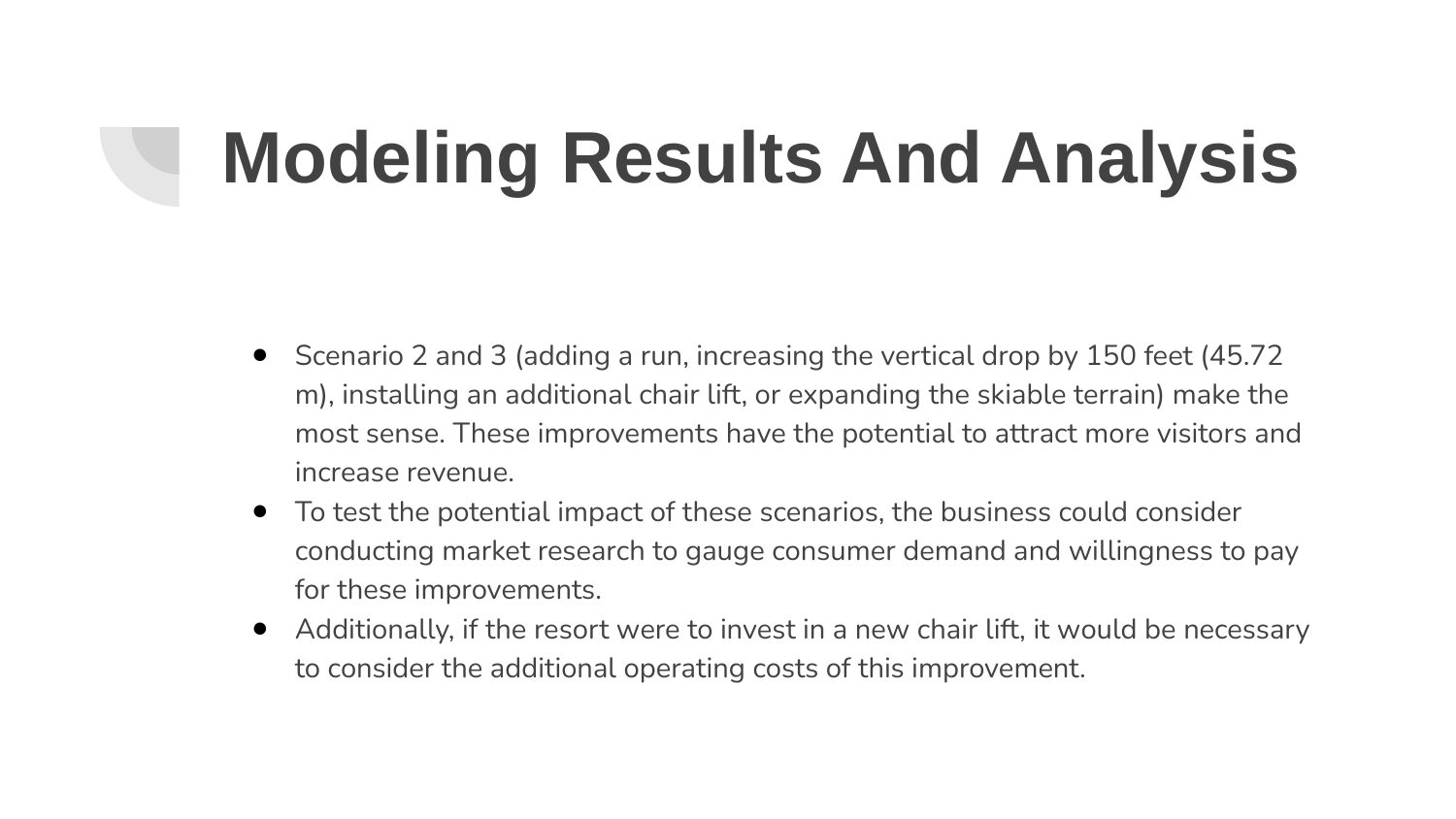

# Modeling Results And Analysis

Scenario 2 and 3 (adding a run, increasing the vertical drop by 150 feet (45.72 m), installing an additional chair lift, or expanding the skiable terrain) make the most sense. These improvements have the potential to attract more visitors and increase revenue.
To test the potential impact of these scenarios, the business could consider conducting market research to gauge consumer demand and willingness to pay for these improvements.
Additionally, if the resort were to invest in a new chair lift, it would be necessary to consider the additional operating costs of this improvement.